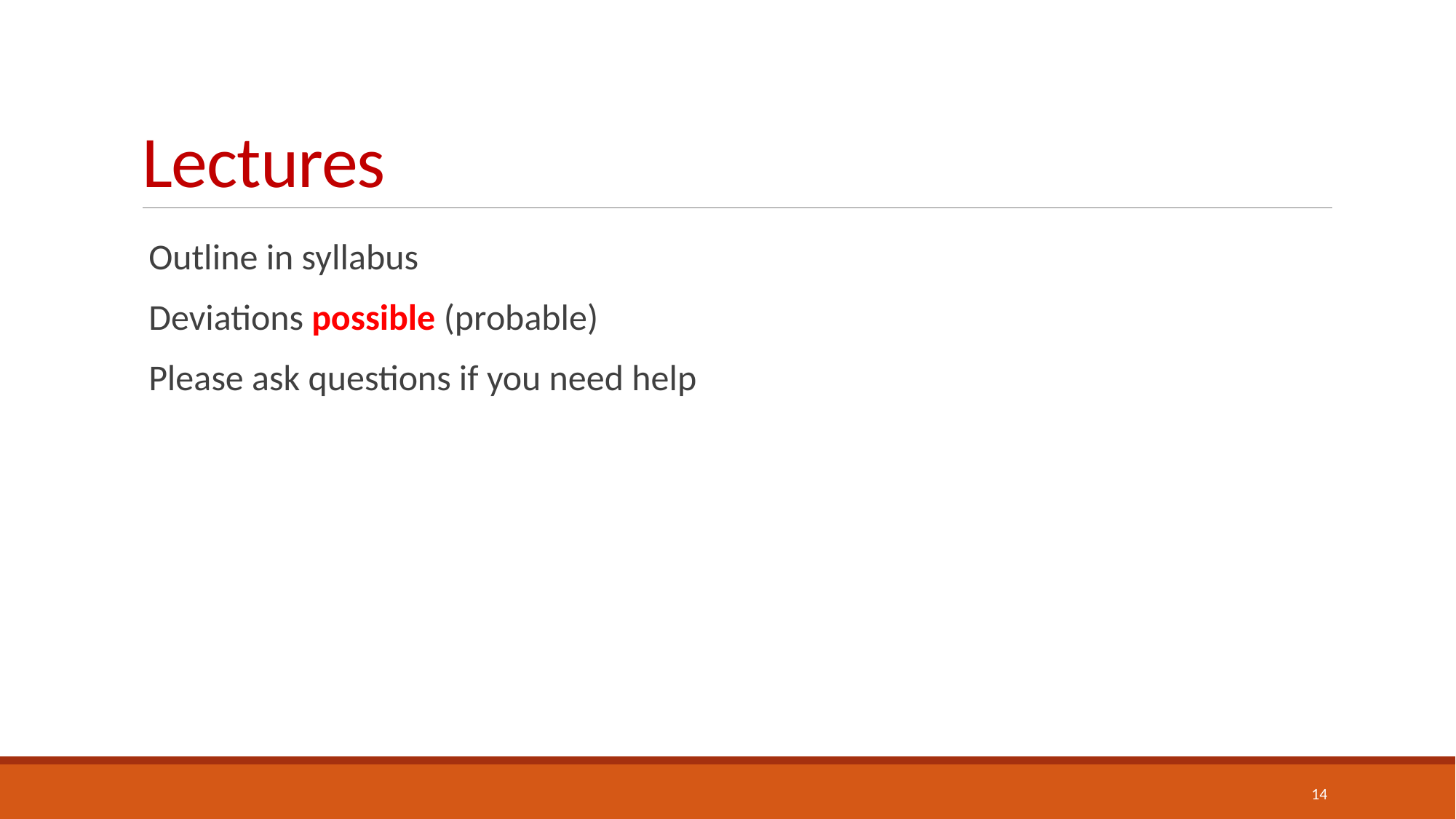

# Lectures
Outline in syllabus
Deviations possible (probable)
Please ask questions if you need help

14